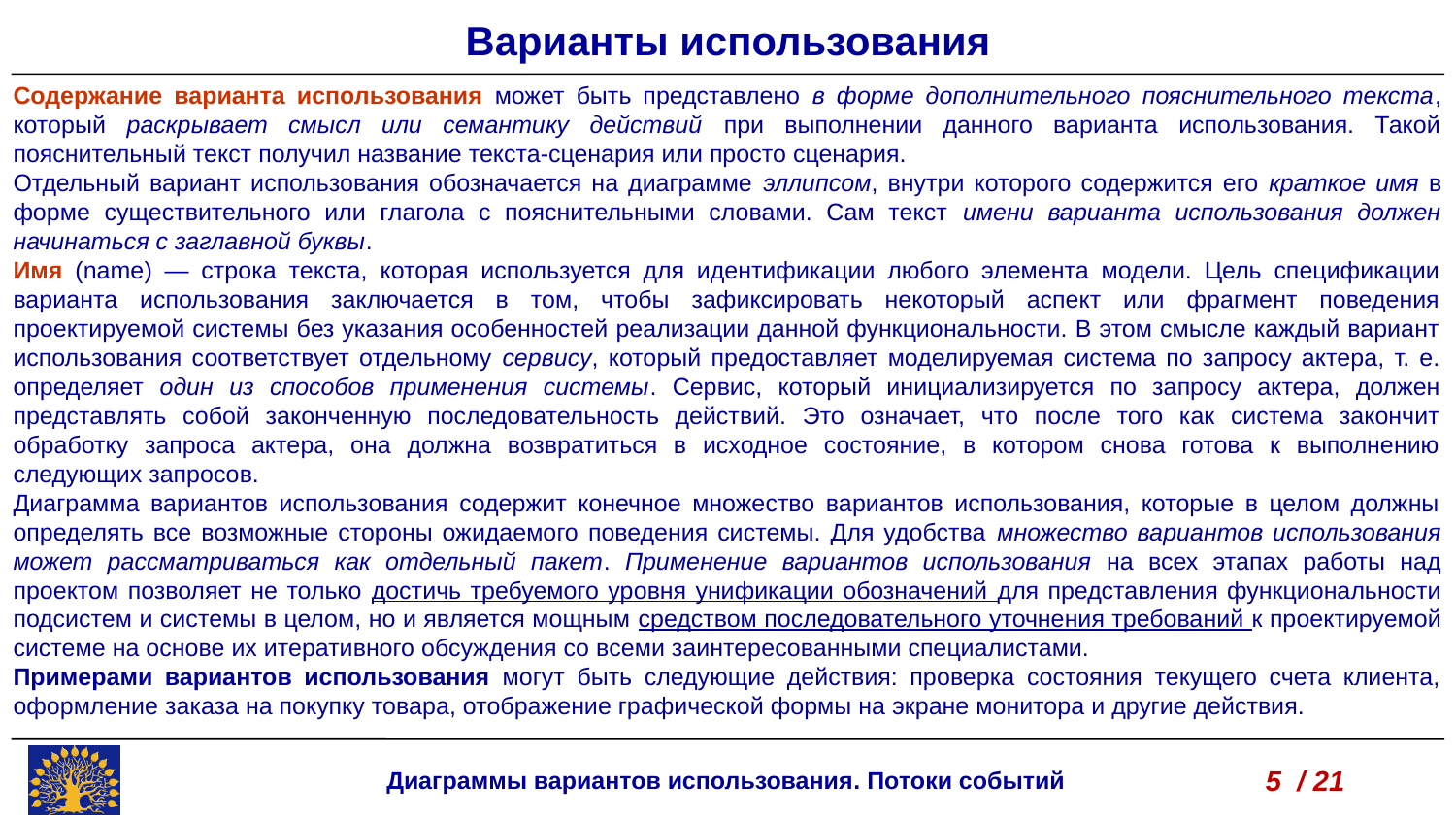

Варианты использования
Содержание варианта использования может быть представлено в форме дополнительного пояснительного текста, который раскрывает смысл или семантику действий при выполнении данного варианта использования. Такой пояснительный текст получил название текста-сценария или просто сценария.
Отдельный вариант использования обозначается на диаграмме эллипсом, внутри которого содержится его краткое имя в форме существительного или глагола с пояснительными словами. Сам текст имени варианта использования должен начинаться с заглавной буквы.
Имя (name) — строка текста, которая используется для идентификации любого элемента модели. Цель спецификации варианта использования заключается в том, чтобы зафиксировать некоторый аспект или фрагмент поведения проектируемой системы без указания особенностей реализации данной функциональности. В этом смысле каждый вариант использования соответствует отдельному сервису, который предоставляет моделируемая система по запросу актера, т. е. определяет один из способов применения системы. Сервис, который инициализируется по запросу актера, должен представлять собой законченную последовательность действий. Это означает, что после того как система закончит обработку запроса актера, она должна возвратиться в исходное состояние, в котором снова готова к выполнению следующих запросов.
Диаграмма вариантов использования содержит конечное множество вариантов использования, которые в целом должны определять все возможные стороны ожидаемого поведения системы. Для удобства множество вариантов использования может рассматриваться как отдельный пакет. Применение вариантов использования на всех этапах работы над проектом позволяет не только достичь требуемого уровня унификации обозначений для представления функциональности подсистем и системы в целом, но и является мощным средством последовательного уточнения требований к проектируемой системе на основе их итеративного обсуждения со всеми заинтересованными специалистами.
Примерами вариантов использования могут быть следующие действия: проверка состояния текущего счета клиента, оформление заказа на покупку товара, отображение графической формы на экране монитора и другие действия.